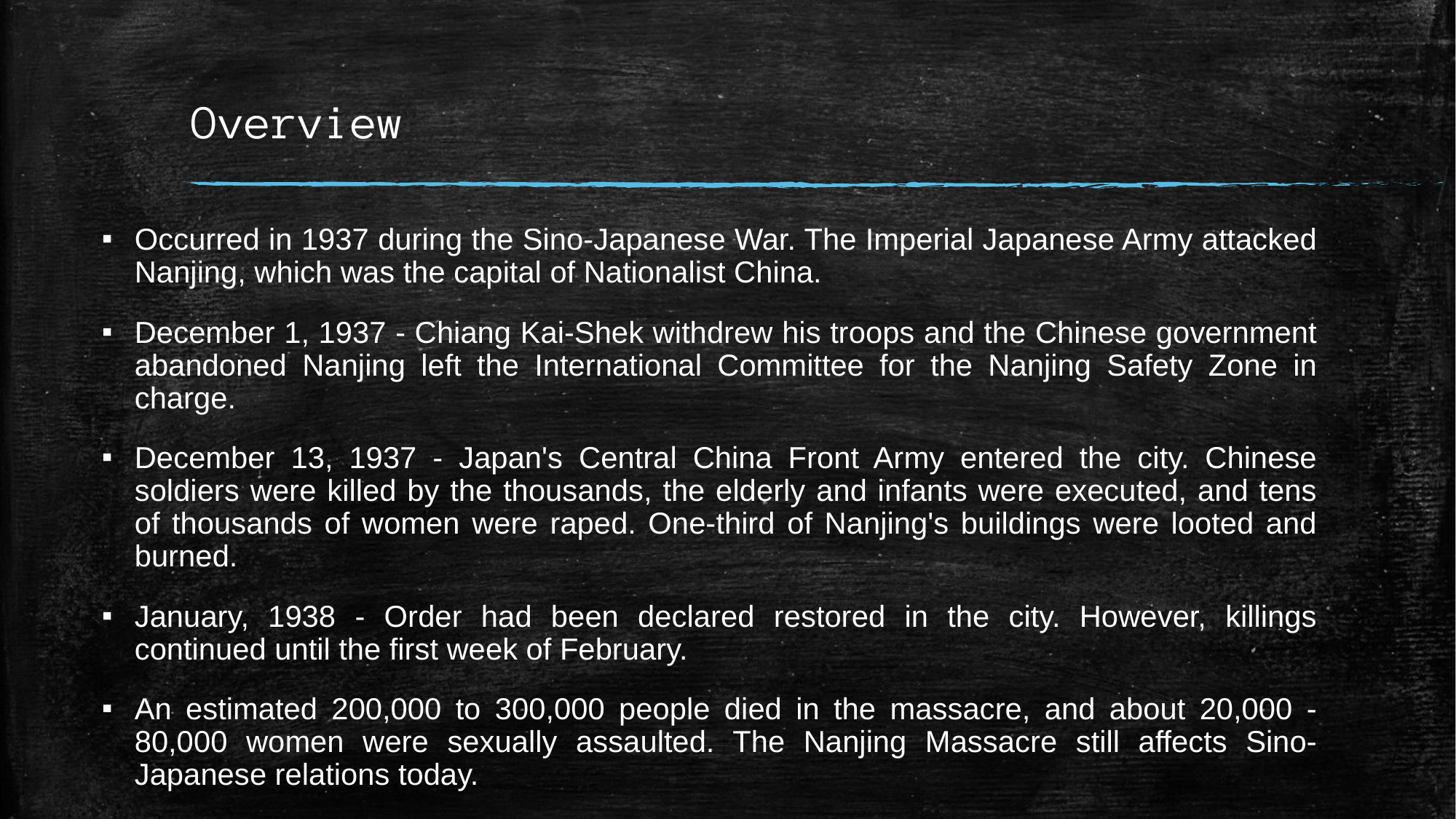

# Overview

Occurred in 1937 during the Sino-Japanese War. The Imperial Japanese Army attacked Nanjing, which was the capital of Nationalist China.
December 1, 1937 - Chiang Kai-Shek withdrew his troops and the Chinese government abandoned Nanjing left the International Committee for the Nanjing Safety Zone in charge.
December 13, 1937 - Japan's Central China Front Army entered the city. Chinese soldiers were killed by the thousands, the elderly and infants were executed, and tens of thousands of women were raped. One-third of Nanjing's buildings were looted and burned.
January, 1938 - Order had been declared restored in the city. However, killings continued until the first week of February.
An estimated 200,000 to 300,000 people died in the massacre, and about 20,000 - 80,000 women were sexually assaulted. The Nanjing Massacre still affects Sino-Japanese relations today.